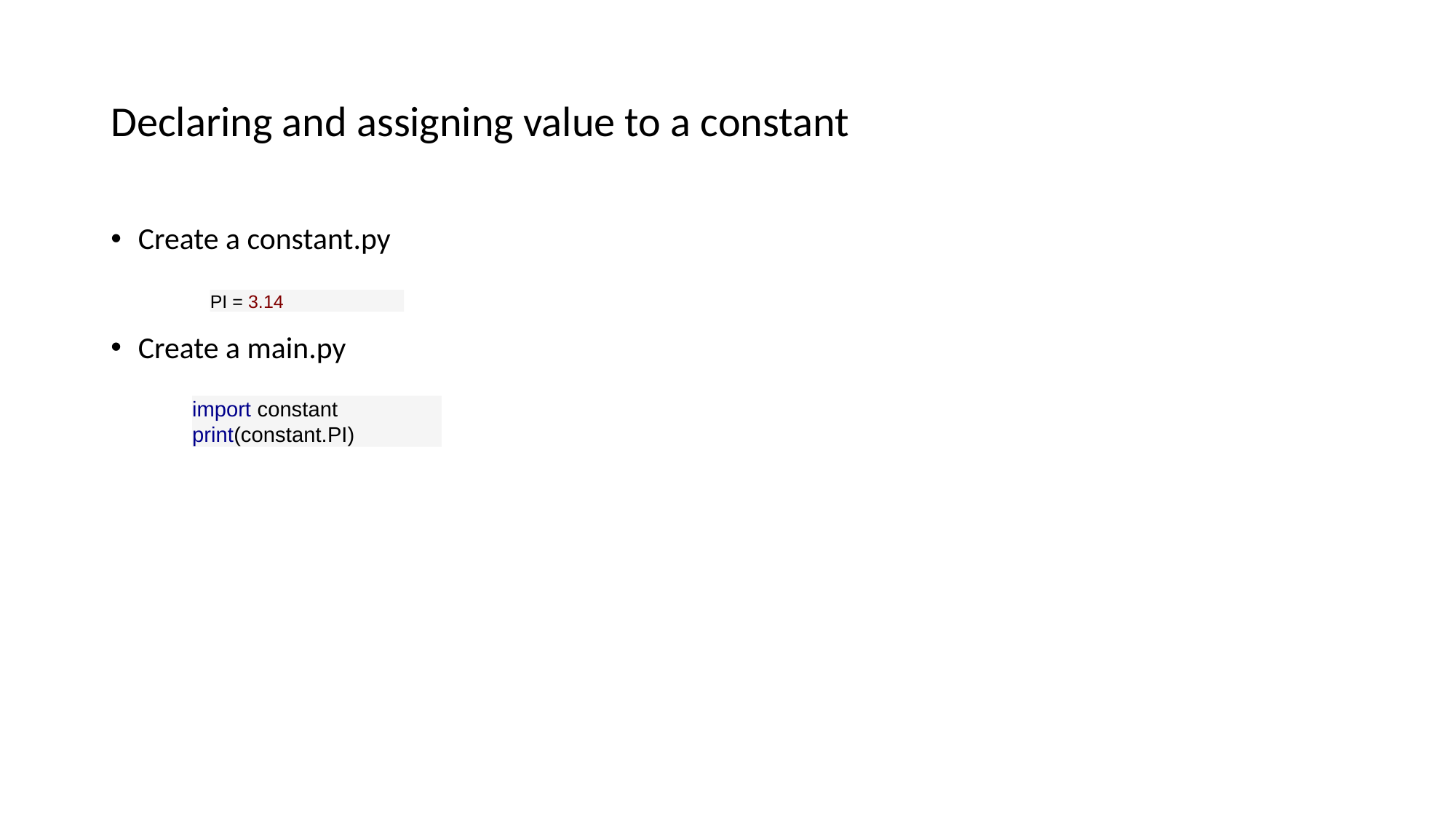

# Declaring and assigning value to a constant
Create a constant.py

Create a main.py

PI = 3.14
import constant print(constant.PI)